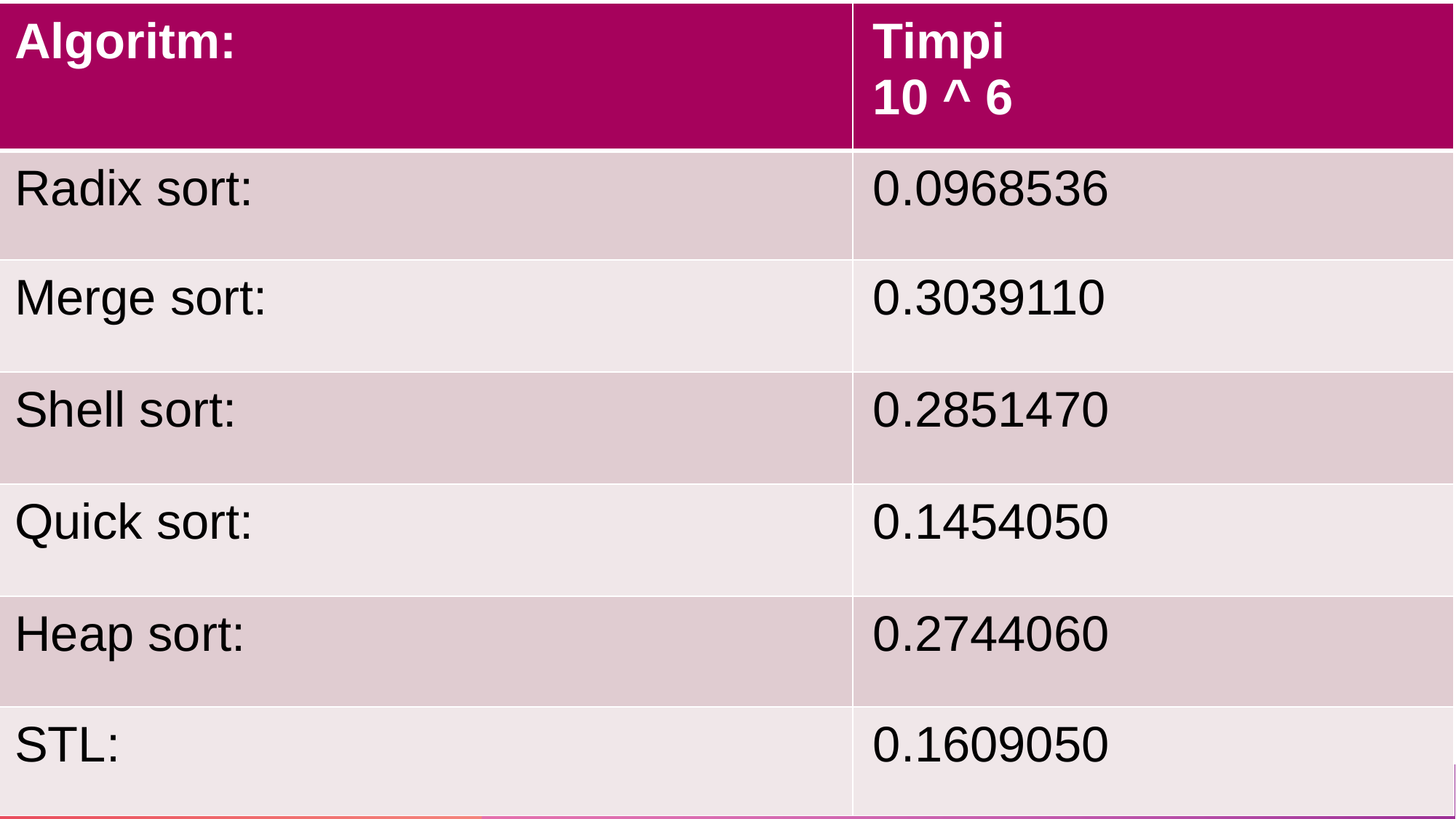

| Algoritm: | Timpi  10 ^ 6 |
| --- | --- |
| Radix sort: | 0.0968536 |
| Merge sort: | 0.3039110 |
| Shell sort: | 0.2851470 |
| Quick sort: | 0.1454050 |
| Heap sort: | 0.2744060 |
| STL: | 0.1609050 |